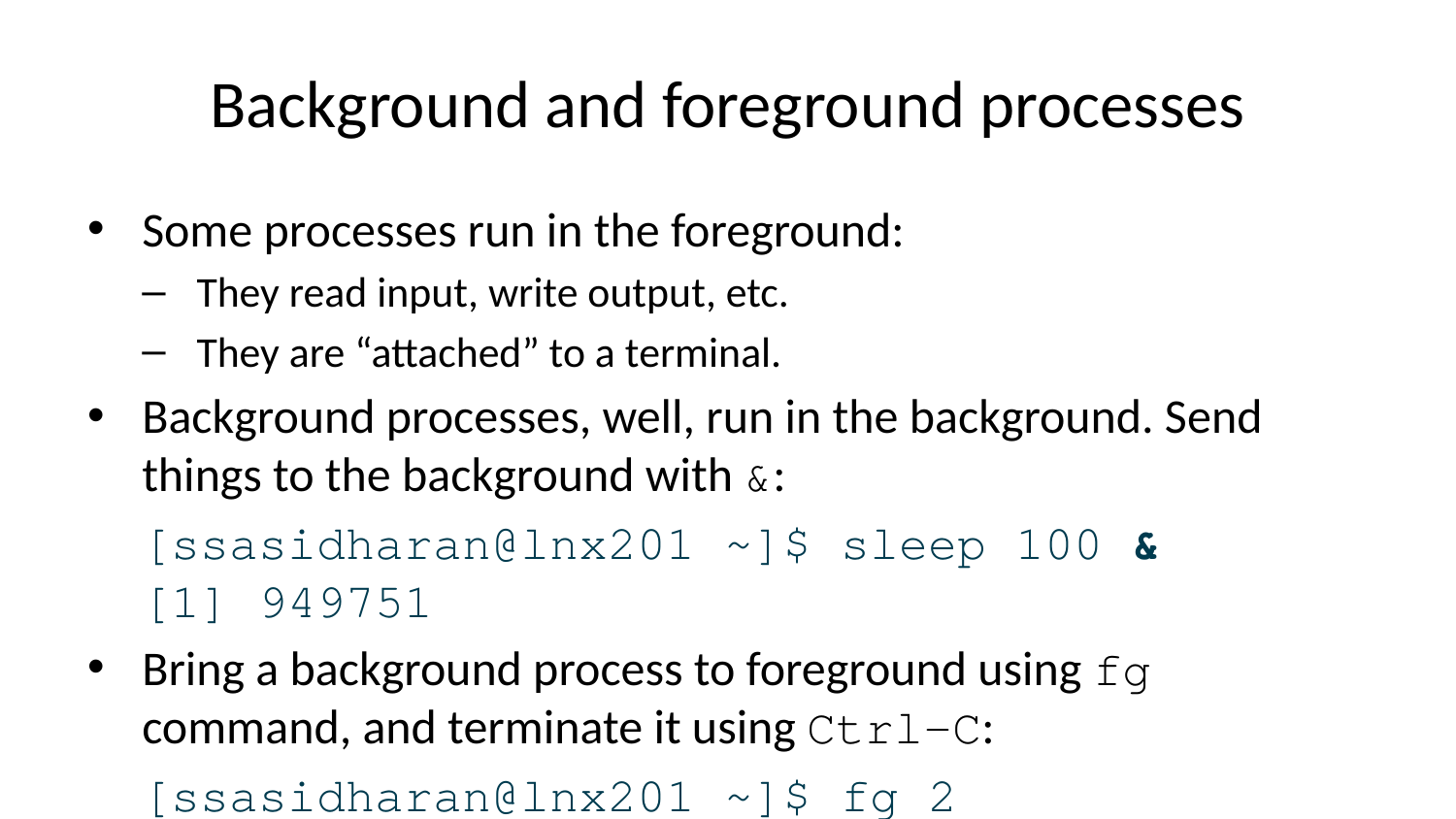

# Background and foreground processes
Some processes run in the foreground:
They read input, write output, etc.
They are “attached” to a terminal.
Background processes, well, run in the background. Send things to the background with &:
[ssasidharan@lnx201 ~]$ sleep 100 &
[1] 949751
Bring a background process to foreground using fg command, and terminate it using Ctrl-C:
[ssasidharan@lnx201 ~]$ fg 2
sleep 100
^C